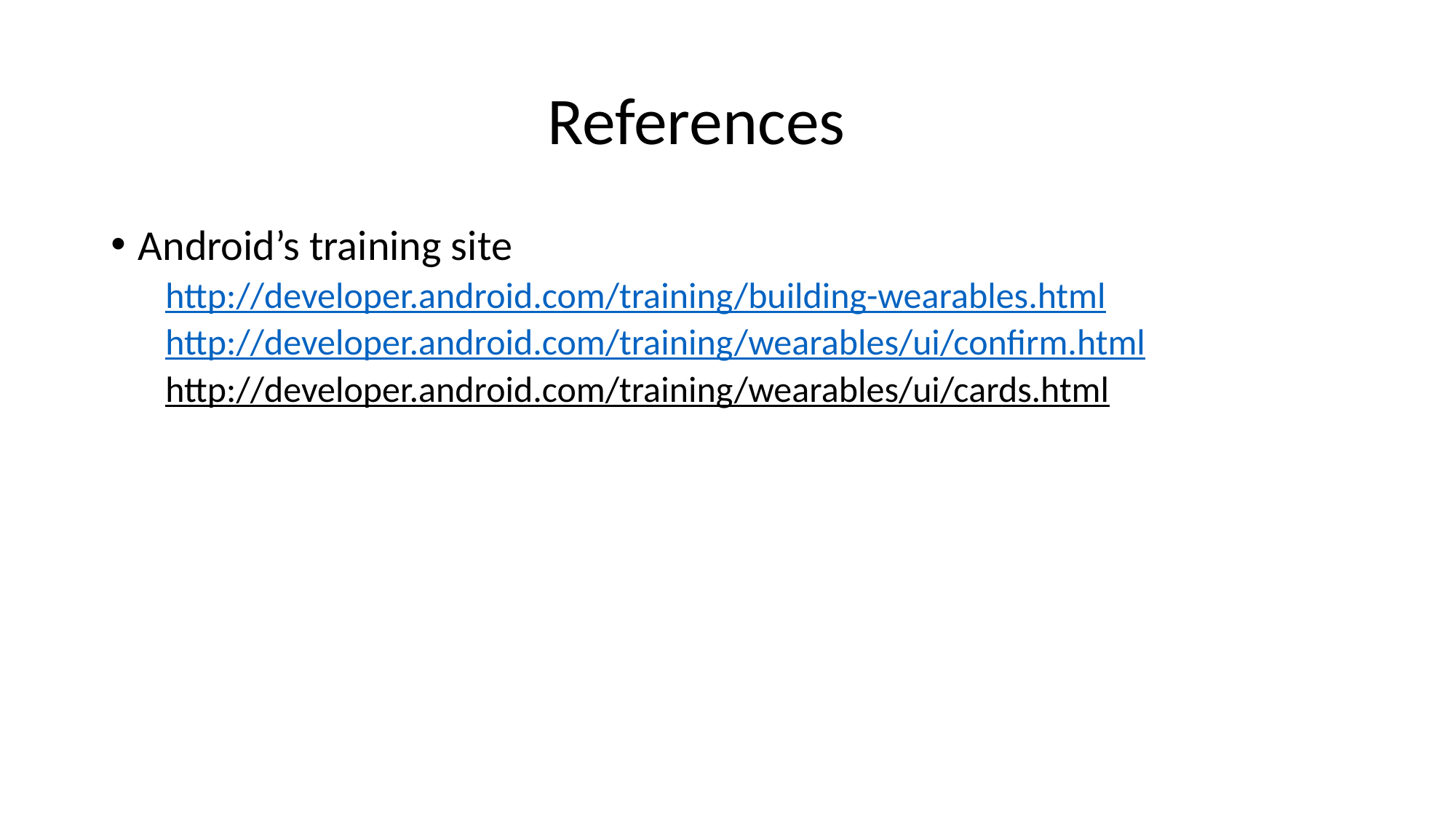

# References
Android’s training site
http://developer.android.com/training/building-wearables.html
http://developer.android.com/training/wearables/ui/confirm.html
http://developer.android.com/training/wearables/ui/cards.html